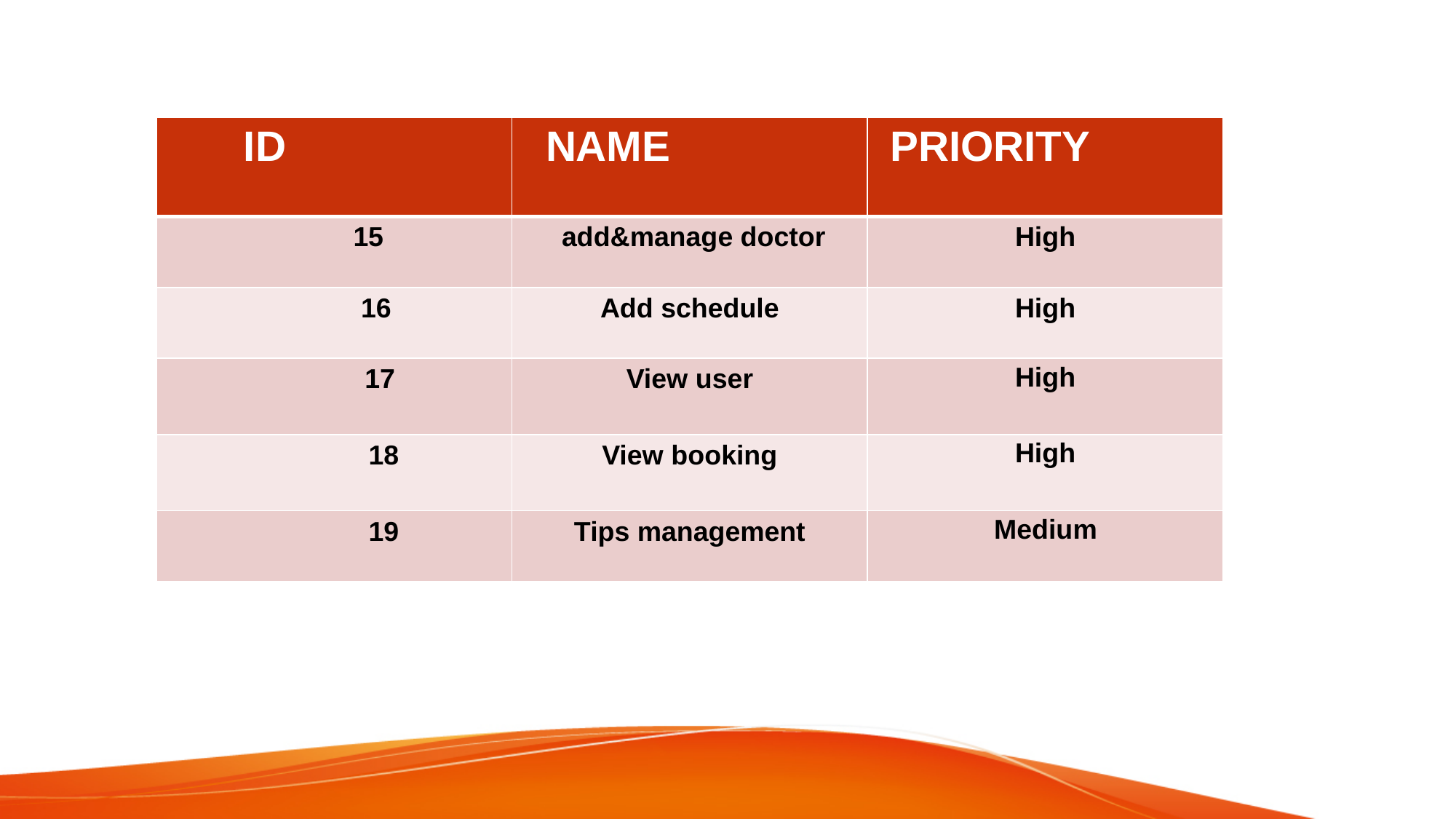

#
| ID | NAME | PRIORITY |
| --- | --- | --- |
| 15 | add&manage doctor | High |
| 16 | Add schedule | High |
| 17 | View user | High |
| 18 | View booking | High |
| 19 | Tips management | Medium |